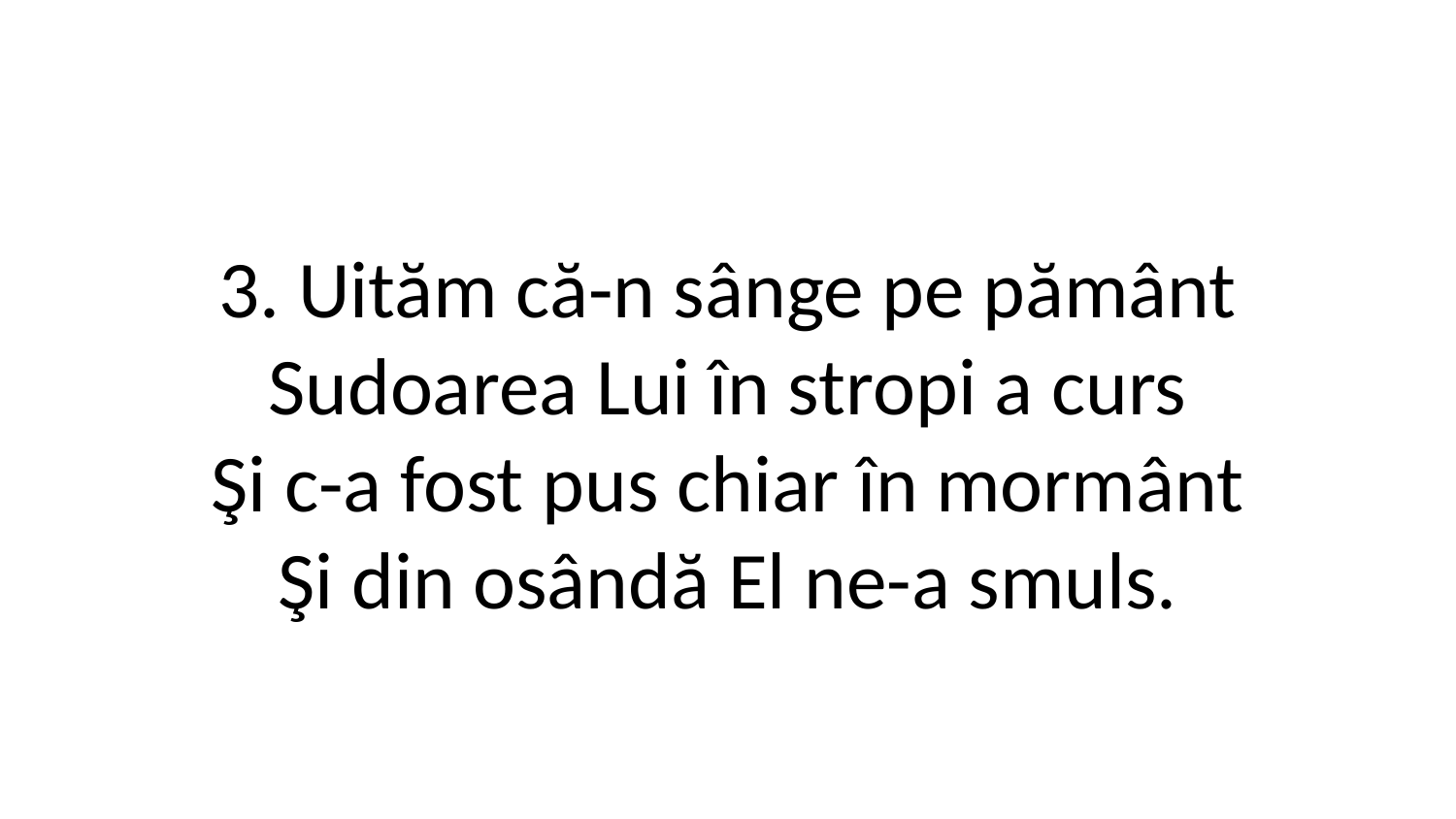

3. Uităm că-n sânge pe pământ
Sudoarea Lui în stropi a curs
Şi c-a fost pus chiar în mormânt
Şi din osândă El ne-a smuls.